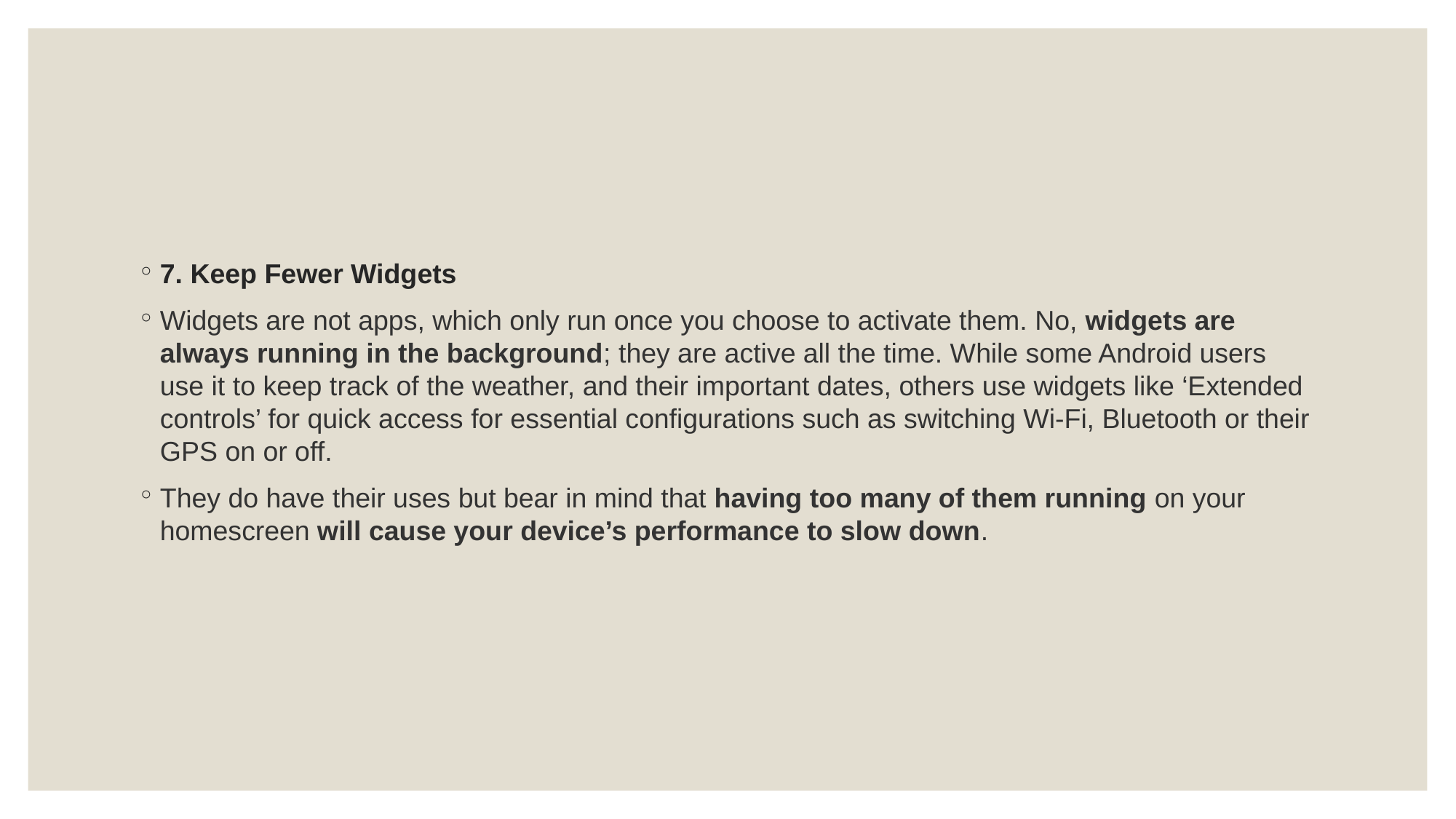

#
7. Keep Fewer Widgets
Widgets are not apps, which only run once you choose to activate them. No, widgets are always running in the background; they are active all the time. While some Android users use it to keep track of the weather, and their important dates, others use widgets like ‘Extended controls’ for quick access for essential configurations such as switching Wi-Fi, Bluetooth or their GPS on or off.
They do have their uses but bear in mind that having too many of them running on your homescreen will cause your device’s performance to slow down.